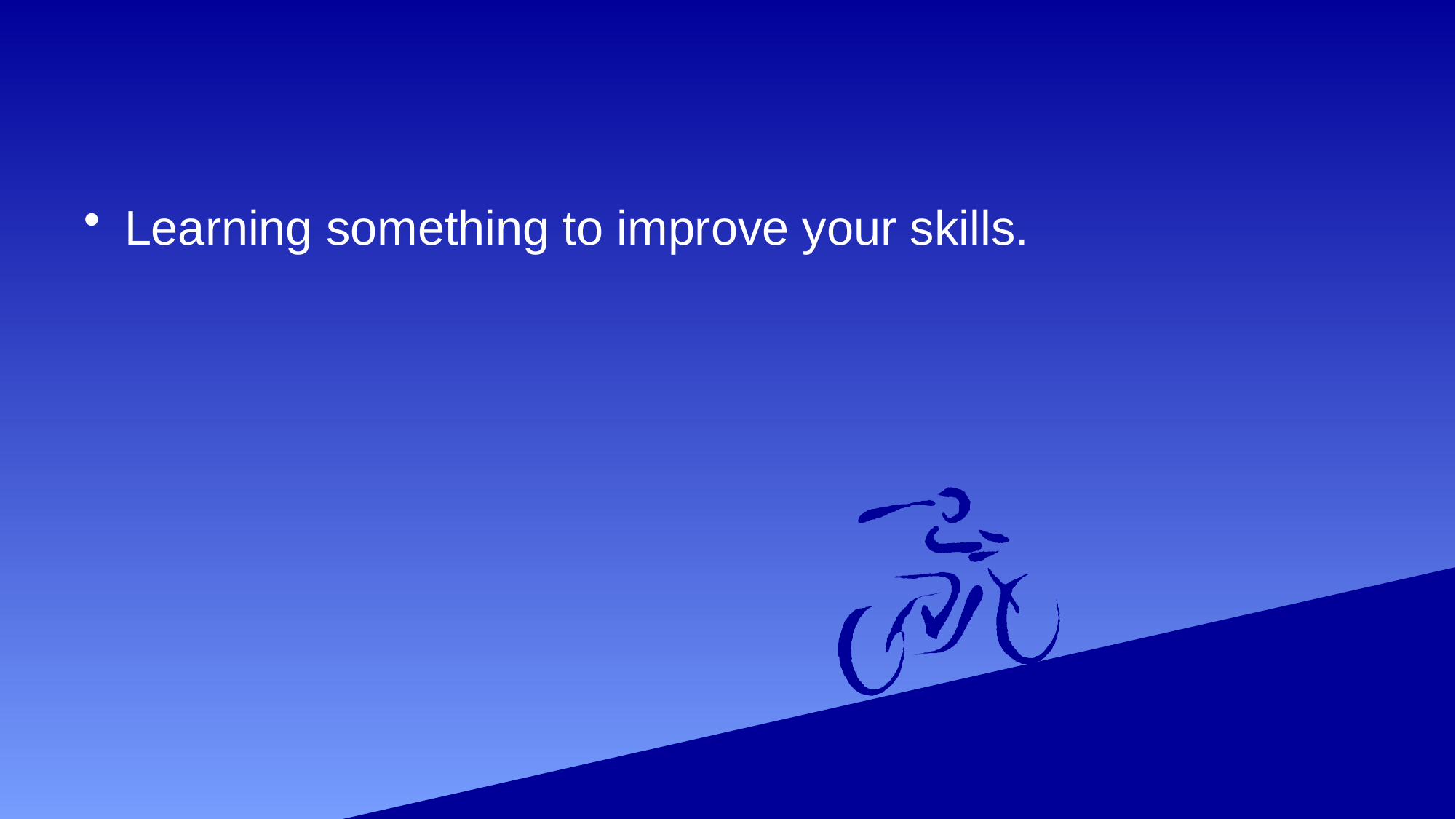

#
Learning something to improve your skills.